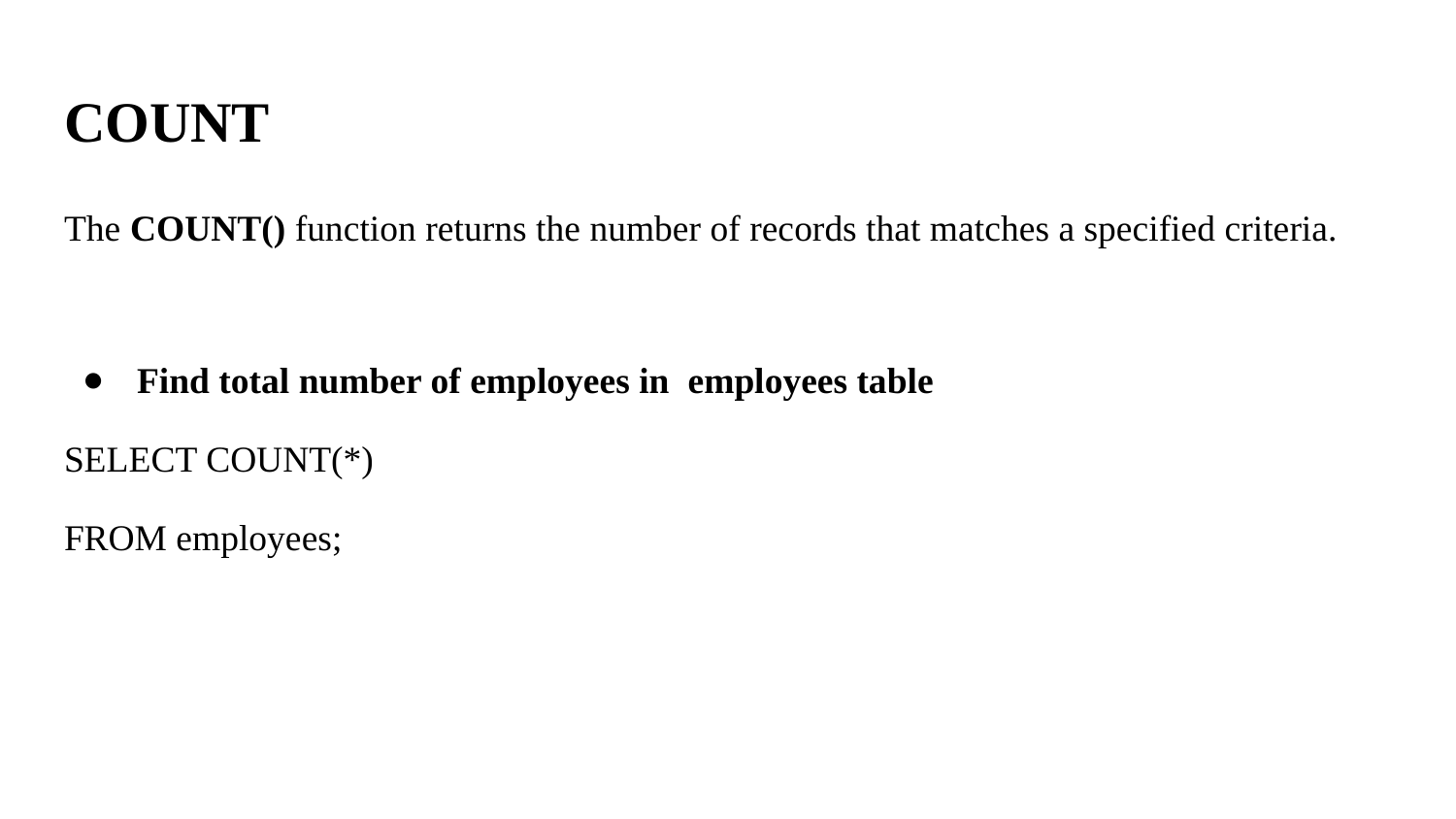

# COUNT
The COUNT() function returns the number of records that matches a specified criteria.

Find total number of employees in  employees table
SELECT COUNT(*)
FROM employees;